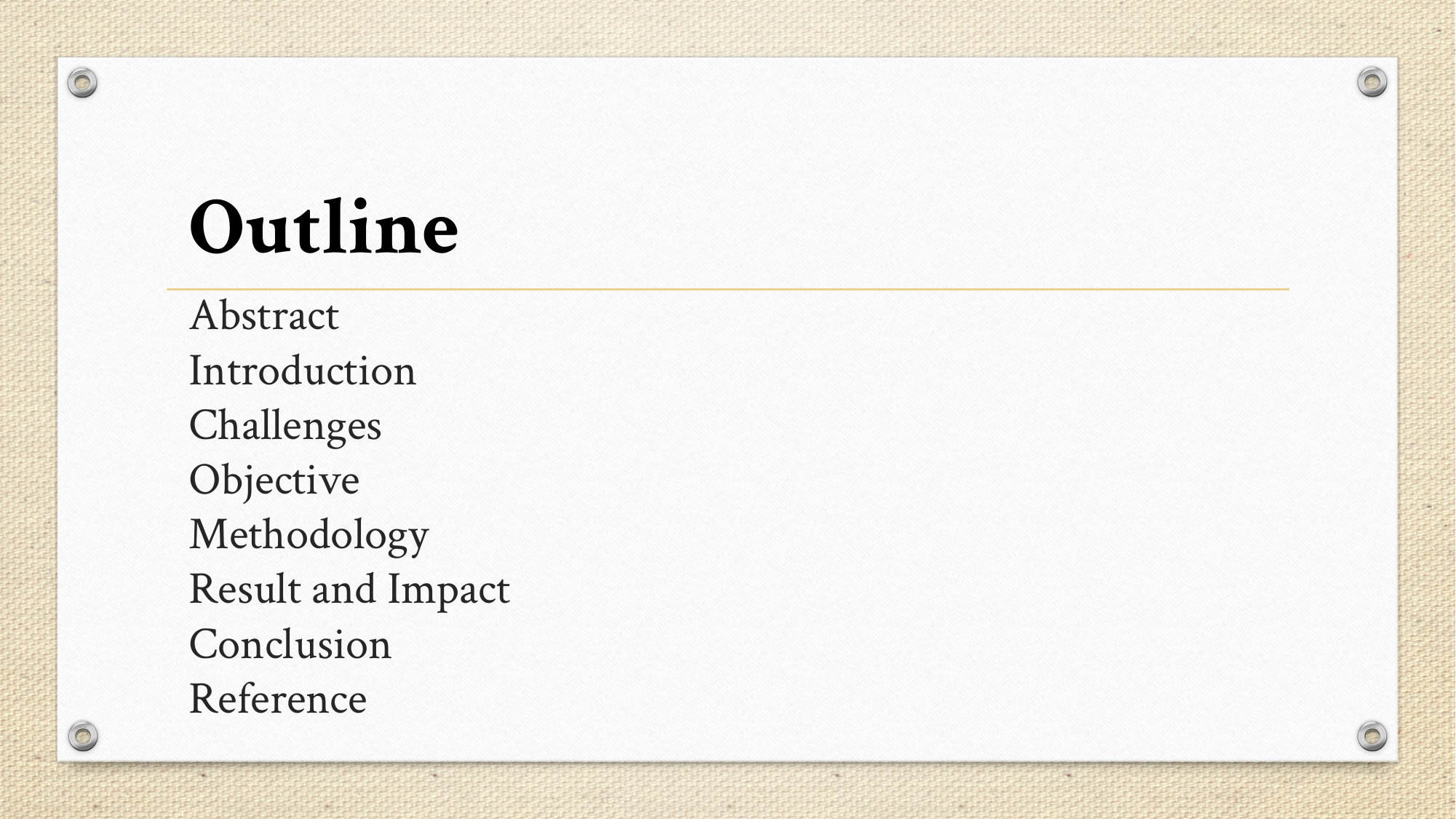

Outline
# Abstract Introduction Challenges Objective Methodology Result and Impact Conclusion Reference